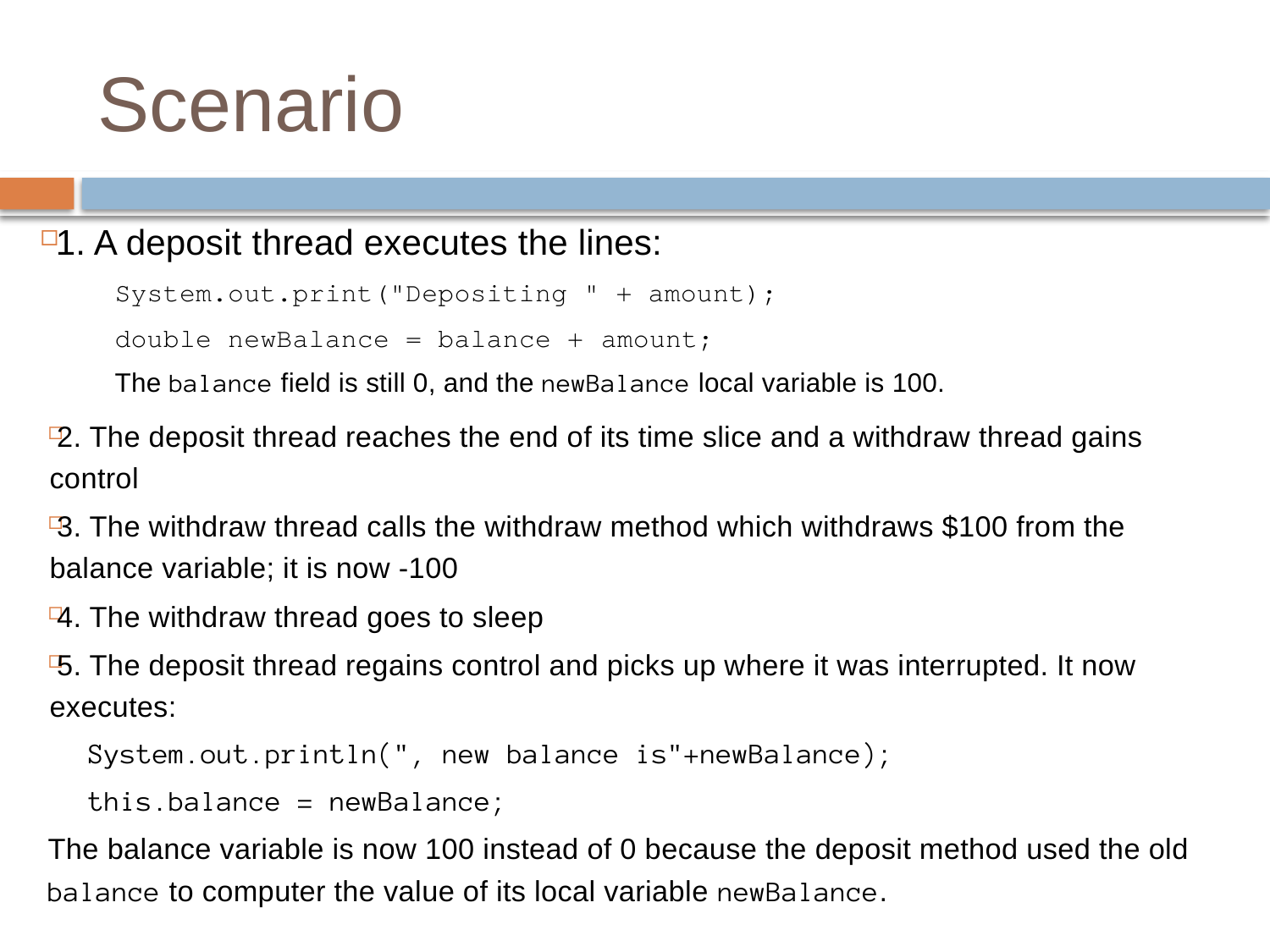

# Scenario
1. A deposit thread executes the lines:
System.out.print("Depositing " + amount);
double newBalance = balance + amount;
The balance field is still 0, and the newBalance local variable is 100.

2. The deposit thread reaches the end of its time slice and a withdraw thread gains control
3. The withdraw thread calls the withdraw method which withdraws $100 from the balance variable; it is now -100
4. The withdraw thread goes to sleep
5. The deposit thread regains control and picks up where it was interrupted. It now executes:
System.out.println(", new balance is"+newBalance);
this.balance = newBalance;
The balance variable is now 100 instead of 0 because the deposit method used the old balance to computer the value of its local variable newBalance.